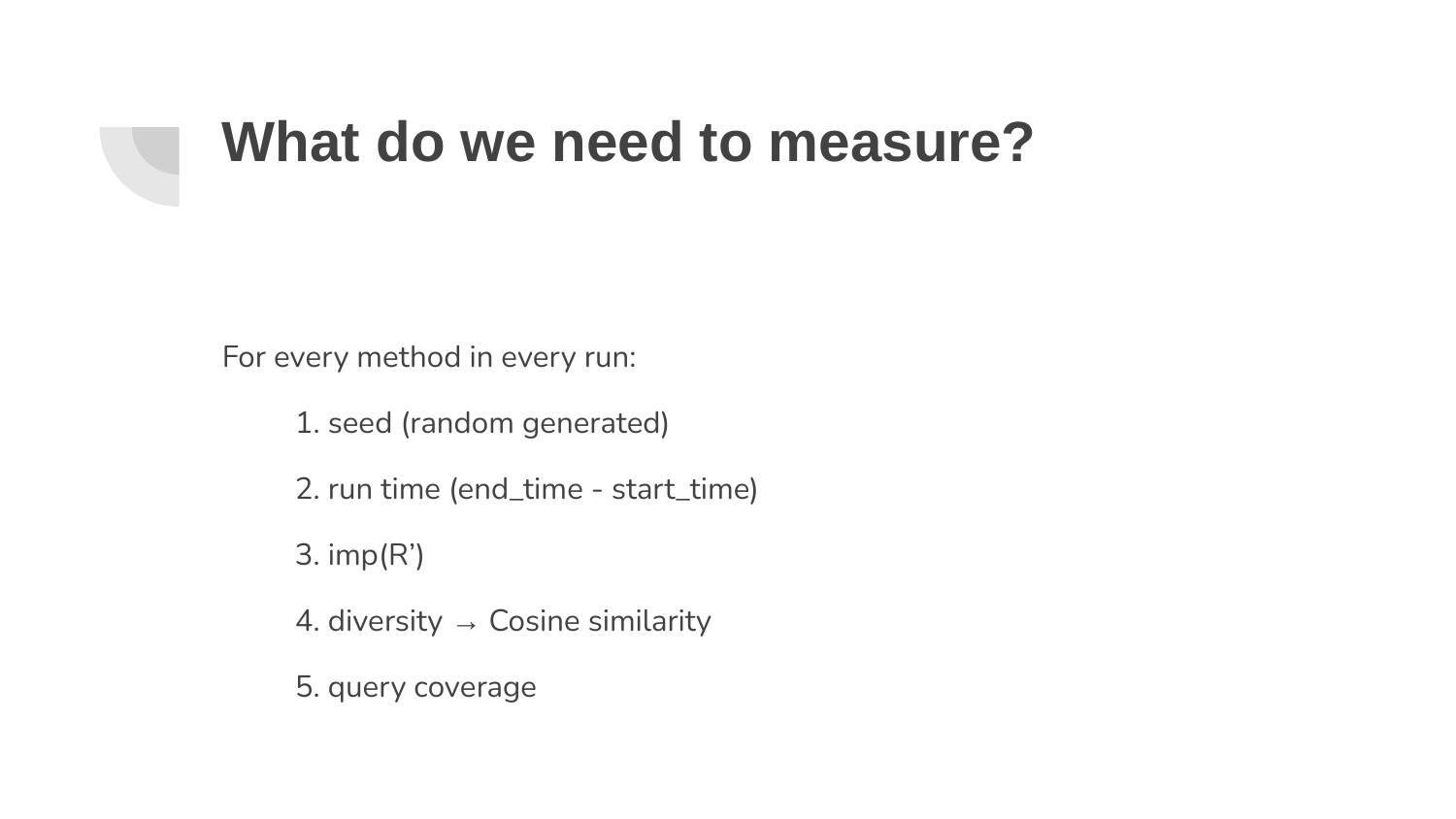

# What do we need to measure?
For every method in every run:
1. seed (random generated)
2. ⁠run time (end_time - start_time)
3. ⁠imp(R’)
4. ⁠diversity → Cosine similarity
5. ⁠query coverage